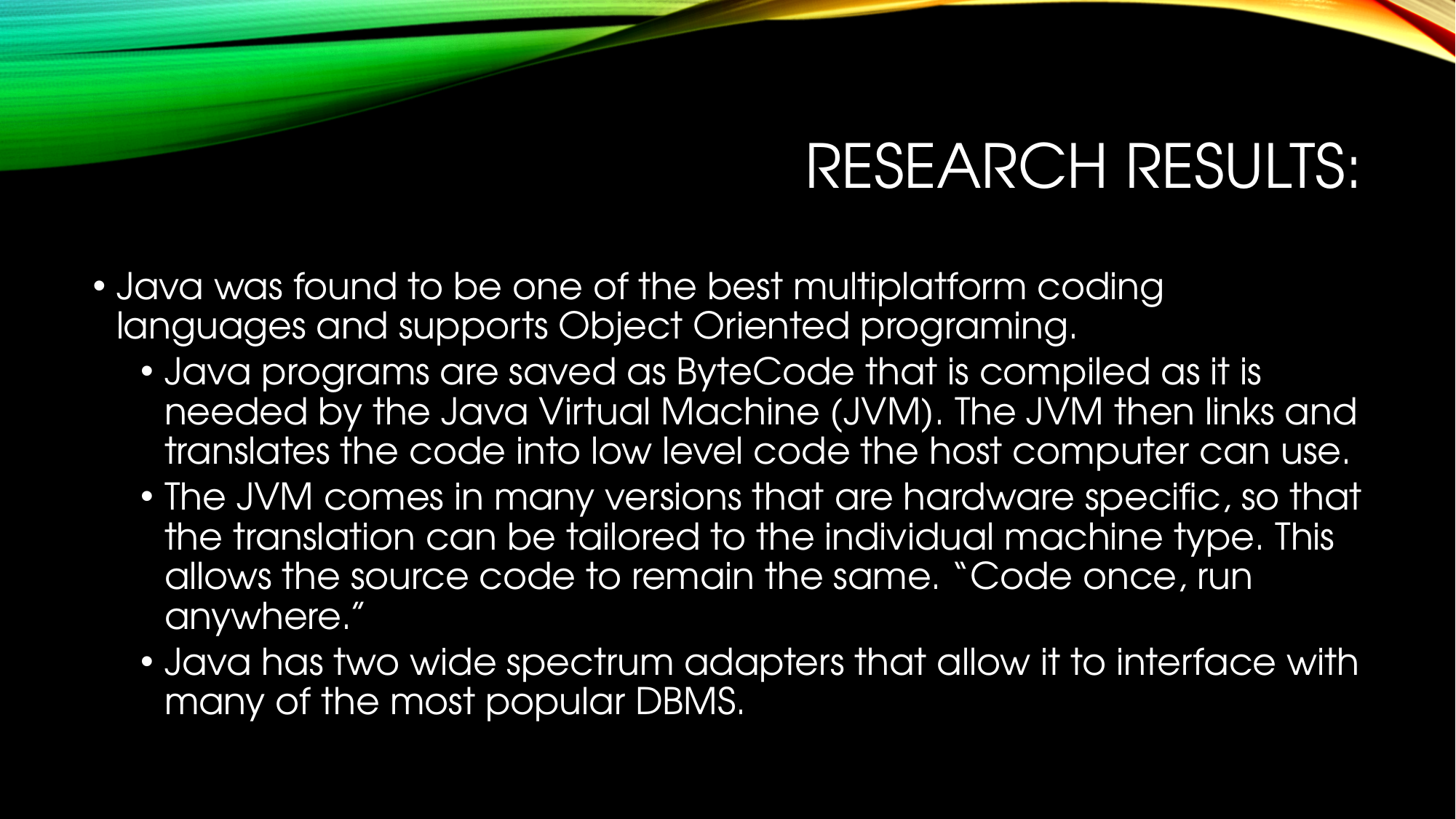

# Research results:
Java was found to be one of the best multiplatform coding languages and supports Object Oriented programing.
Java programs are saved as ByteCode that is compiled as it is needed by the Java Virtual Machine (JVM). The JVM then links and translates the code into low level code the host computer can use.
The JVM comes in many versions that are hardware specific, so that the translation can be tailored to the individual machine type. This allows the source code to remain the same. “Code once, run anywhere.”
Java has two wide spectrum adapters that allow it to interface with many of the most popular DBMS.